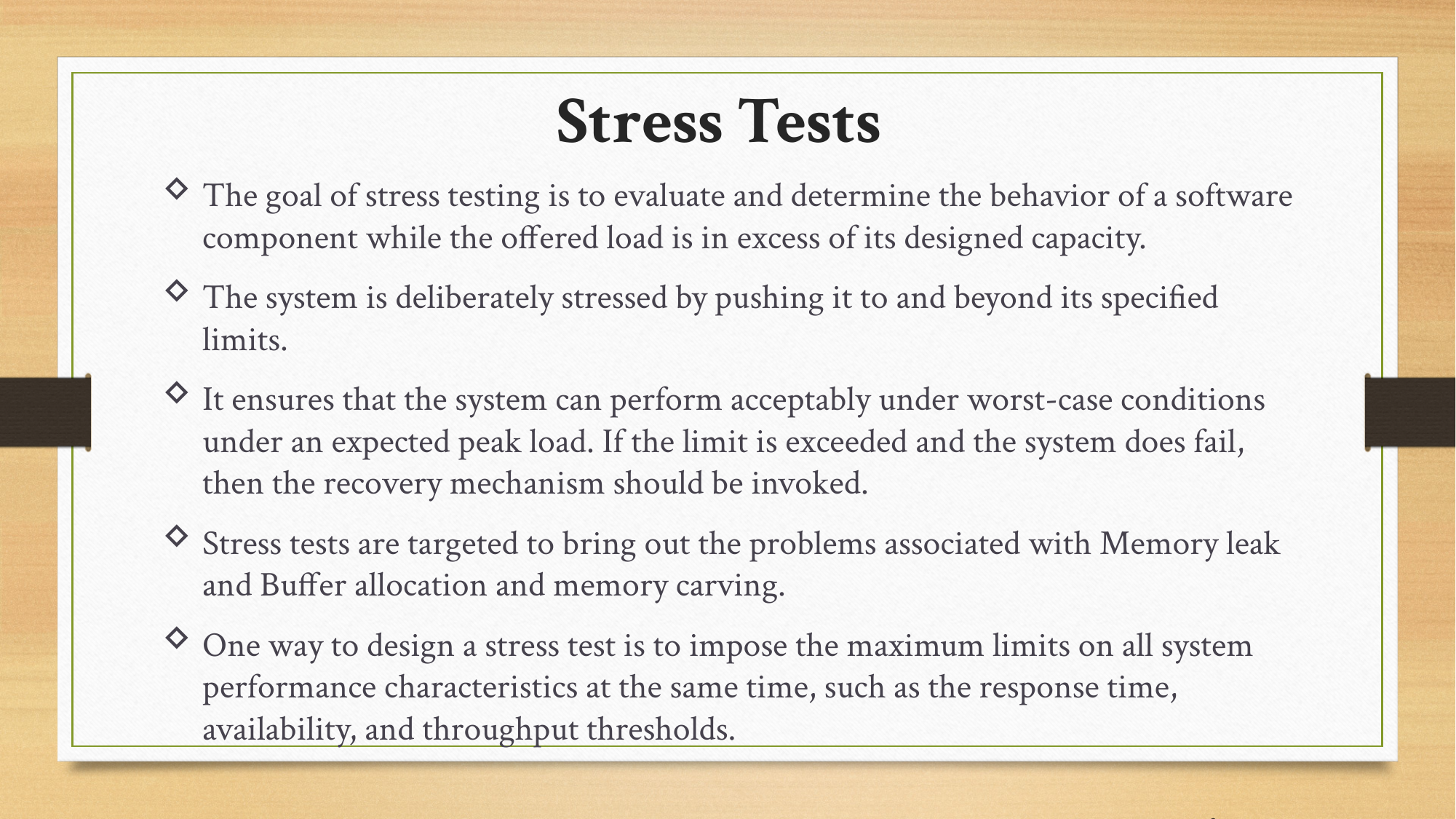

Stress Tests
The goal of stress testing is to evaluate and determine the behavior of a software component while the offered load is in excess of its designed capacity.
The system is deliberately stressed by pushing it to and beyond its specified limits.
It ensures that the system can perform acceptably under worst-case conditions under an expected peak load. If the limit is exceeded and the system does fail, then the recovery mechanism should be invoked.
Stress tests are targeted to bring out the problems associated with Memory leak and Buffer allocation and memory carving.
One way to design a stress test is to impose the maximum limits on all system performance characteristics at the same time, such as the response time, availability, and throughput thresholds.

9